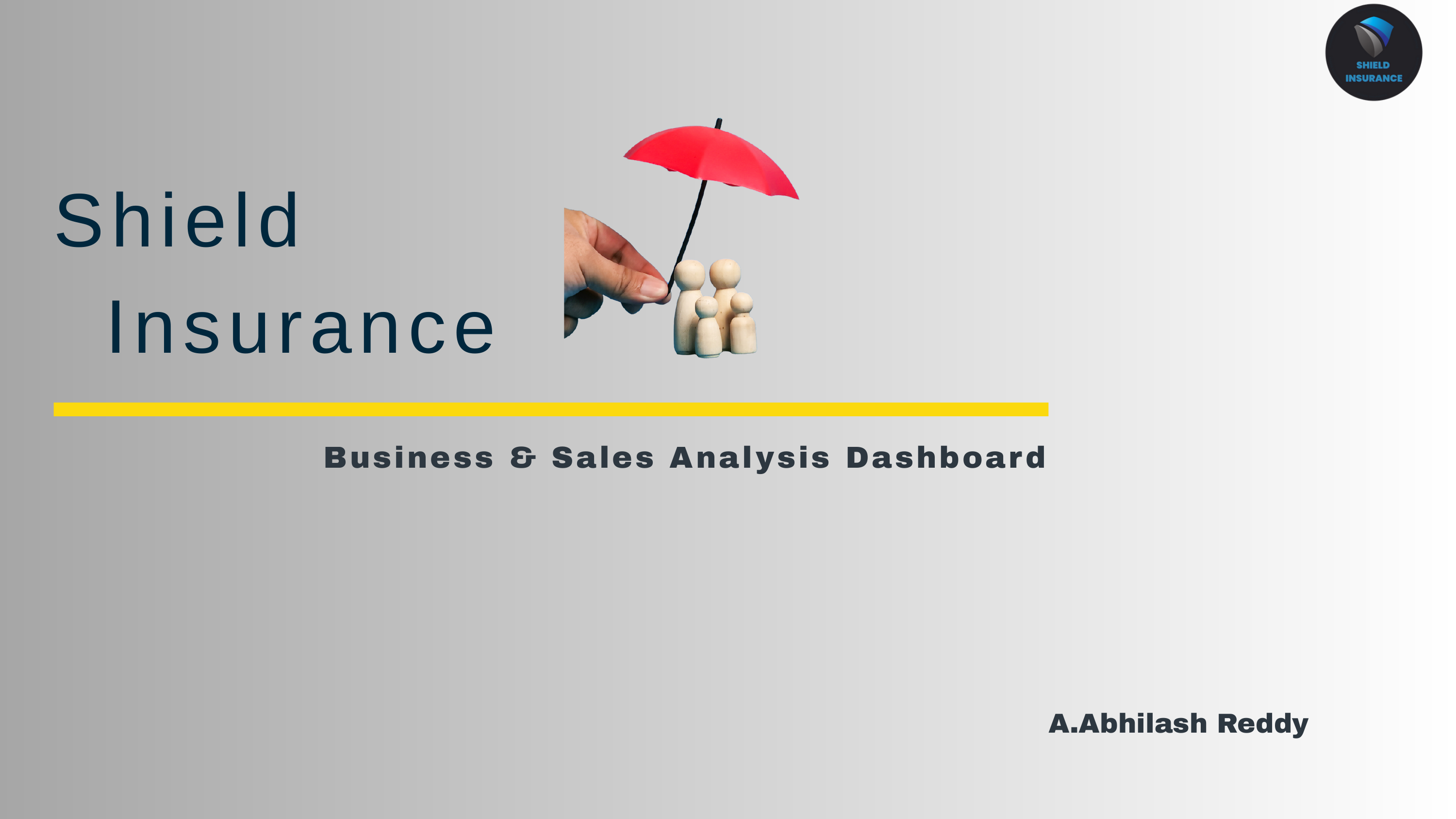

Shield
Insurance

Business & Sales Analysis Dashboard
A.Abhilash Reddy